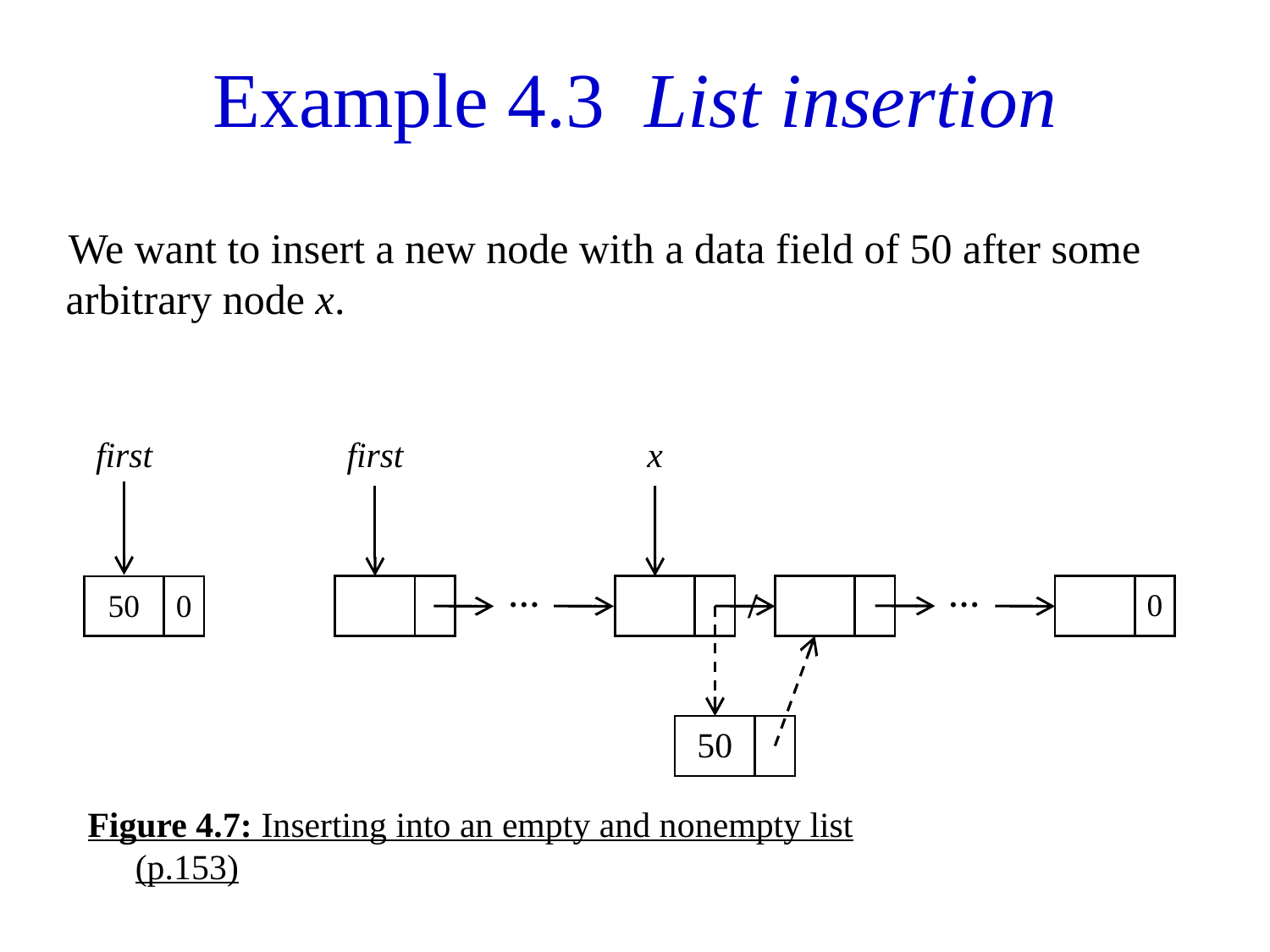

# Example 4.3  List insertion
We want to insert a new node with a data field of 50 after some arbitrary node x.
first
x
first
|  |  | … |  |  | / |  |  | … |  | 0 |
| --- | --- | --- | --- | --- | --- | --- | --- | --- | --- | --- |
| 50 | 0 |
| --- | --- |
| 50 |  |
| --- | --- |
Figure 4.7: Inserting into an empty and nonempty list (p.153)